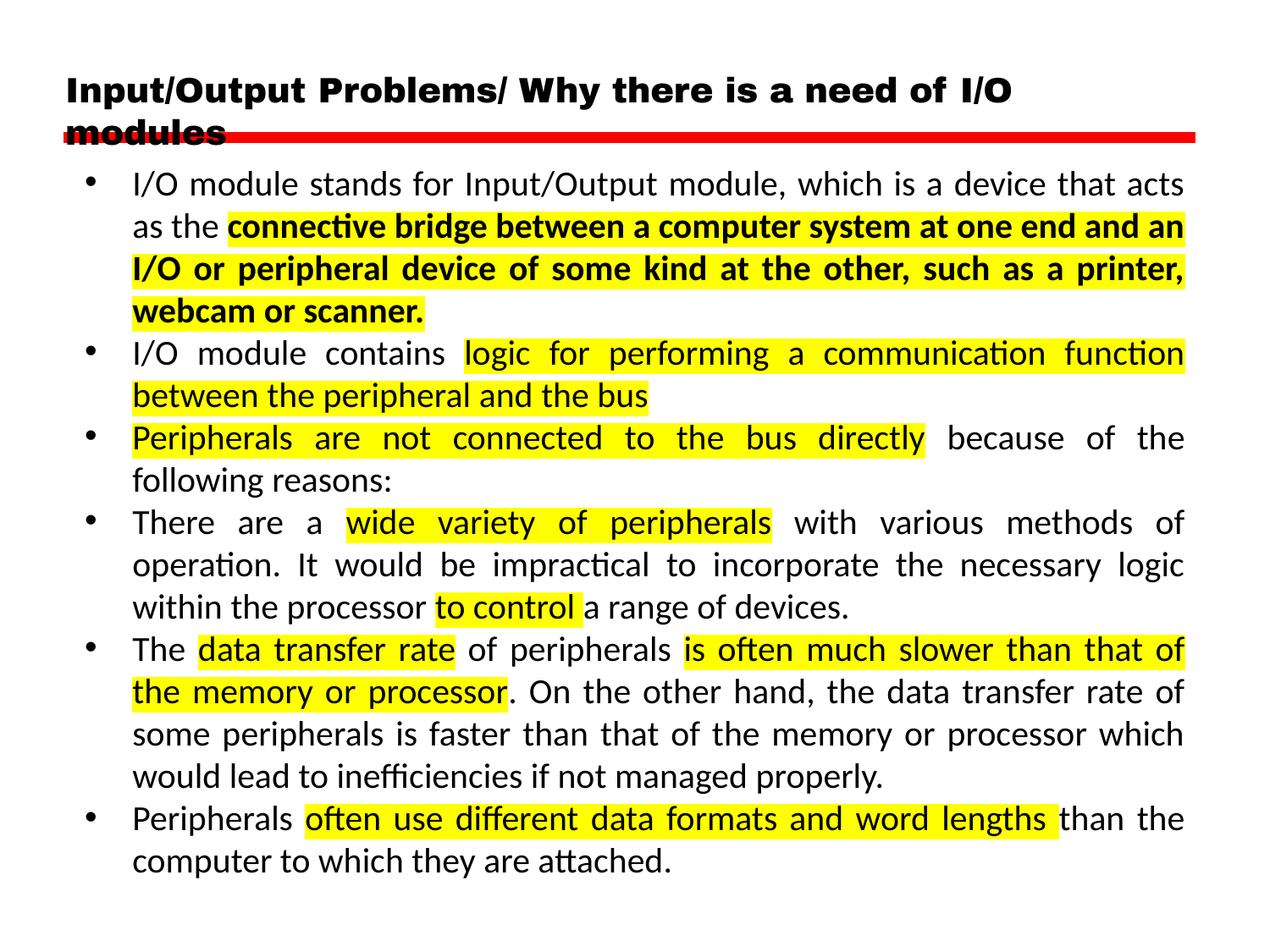

# Input/Output Problems/ Why there is a need of I/O modules
I/O module stands for Input/Output module, which is a device that acts as the connective bridge between a computer system at one end and an I/O or peripheral device of some kind at the other, such as a printer, webcam or scanner.
I/O module contains logic for performing a communication function between the peripheral and the bus
Peripherals are not connected to the bus directly because of the following reasons:
There are a wide variety of peripherals with various methods of operation. It would be impractical to incorporate the necessary logic within the processor to control a range of devices.
The data transfer rate of peripherals is often much slower than that of the memory or processor. On the other hand, the data transfer rate of some peripherals is faster than that of the memory or processor which would lead to inefficiencies if not managed properly.
Peripherals often use different data formats and word lengths than the computer to which they are attached.